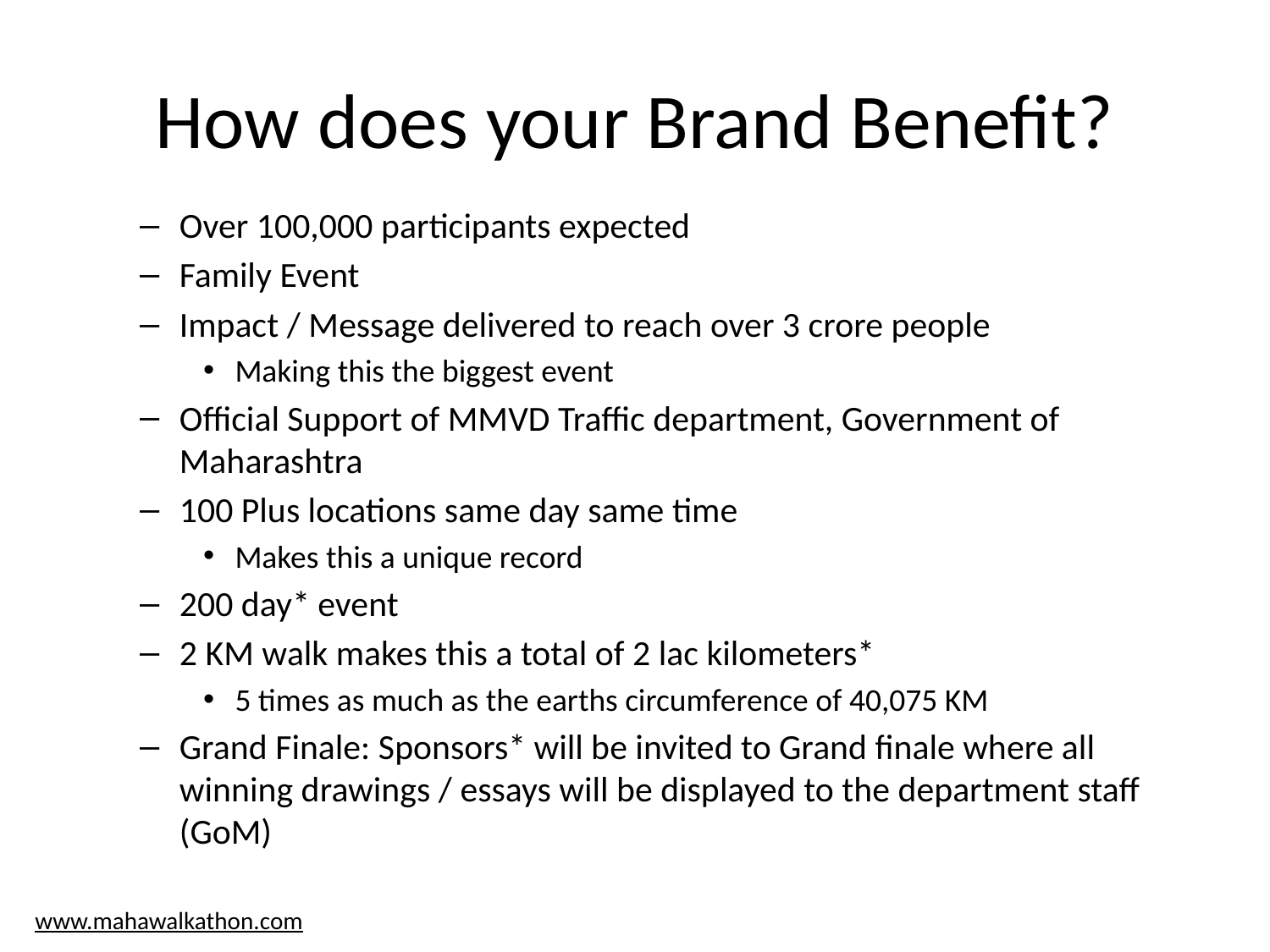

# How does your Brand Benefit?
Over 100,000 participants expected
Family Event
Impact / Message delivered to reach over 3 crore people
Making this the biggest event
Official Support of MMVD Traffic department, Government of Maharashtra
100 Plus locations same day same time
Makes this a unique record
200 day* event
2 KM walk makes this a total of 2 lac kilometers*
5 times as much as the earths circumference of 40,075 KM
Grand Finale: Sponsors* will be invited to Grand finale where all winning drawings / essays will be displayed to the department staff (GoM)
www.mahawalkathon.com